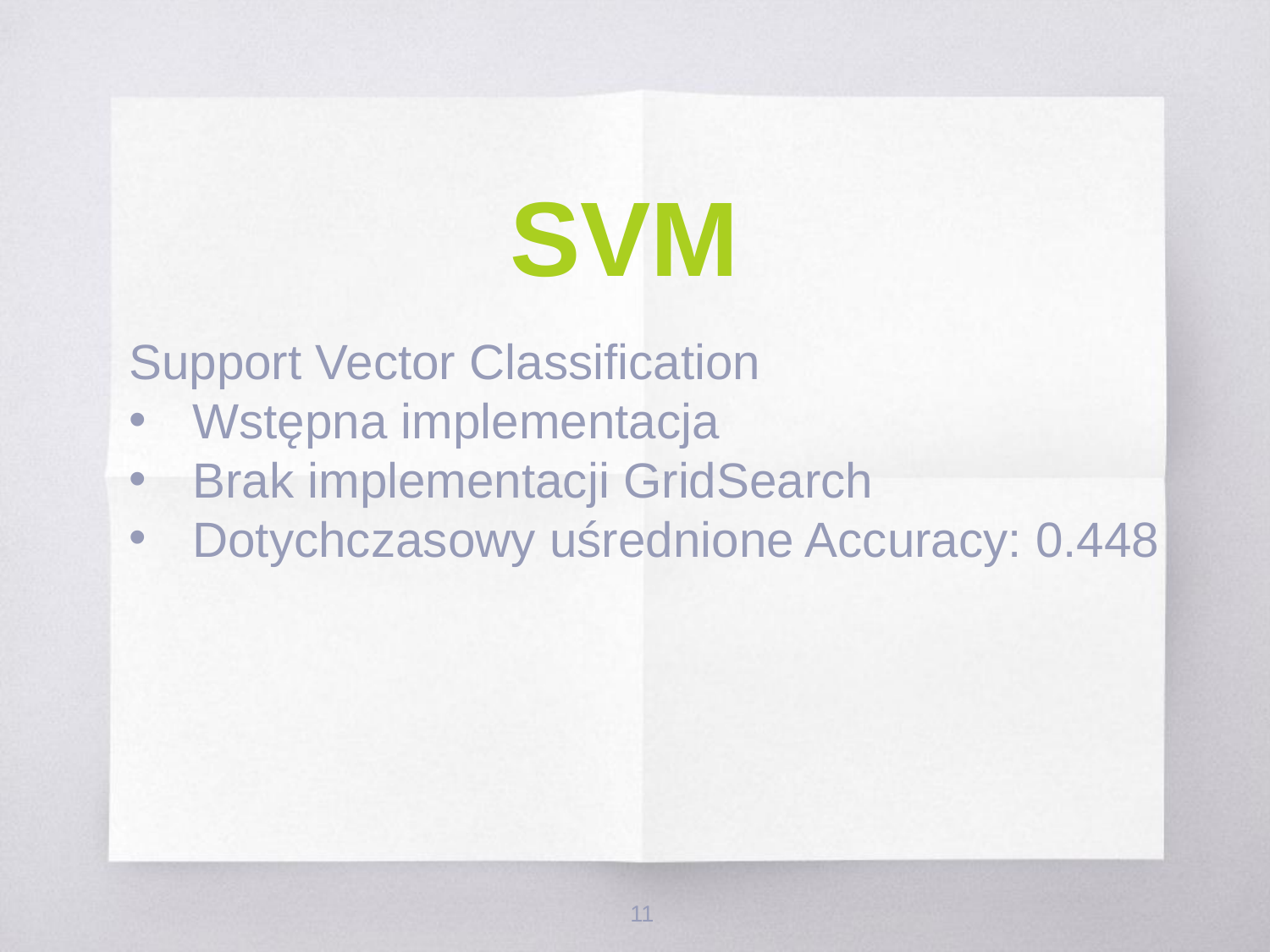

# SVM
Support Vector Classification
Wstępna implementacja
Brak implementacji GridSearch
Dotychczasowy uśrednione Accuracy: 0.448
11